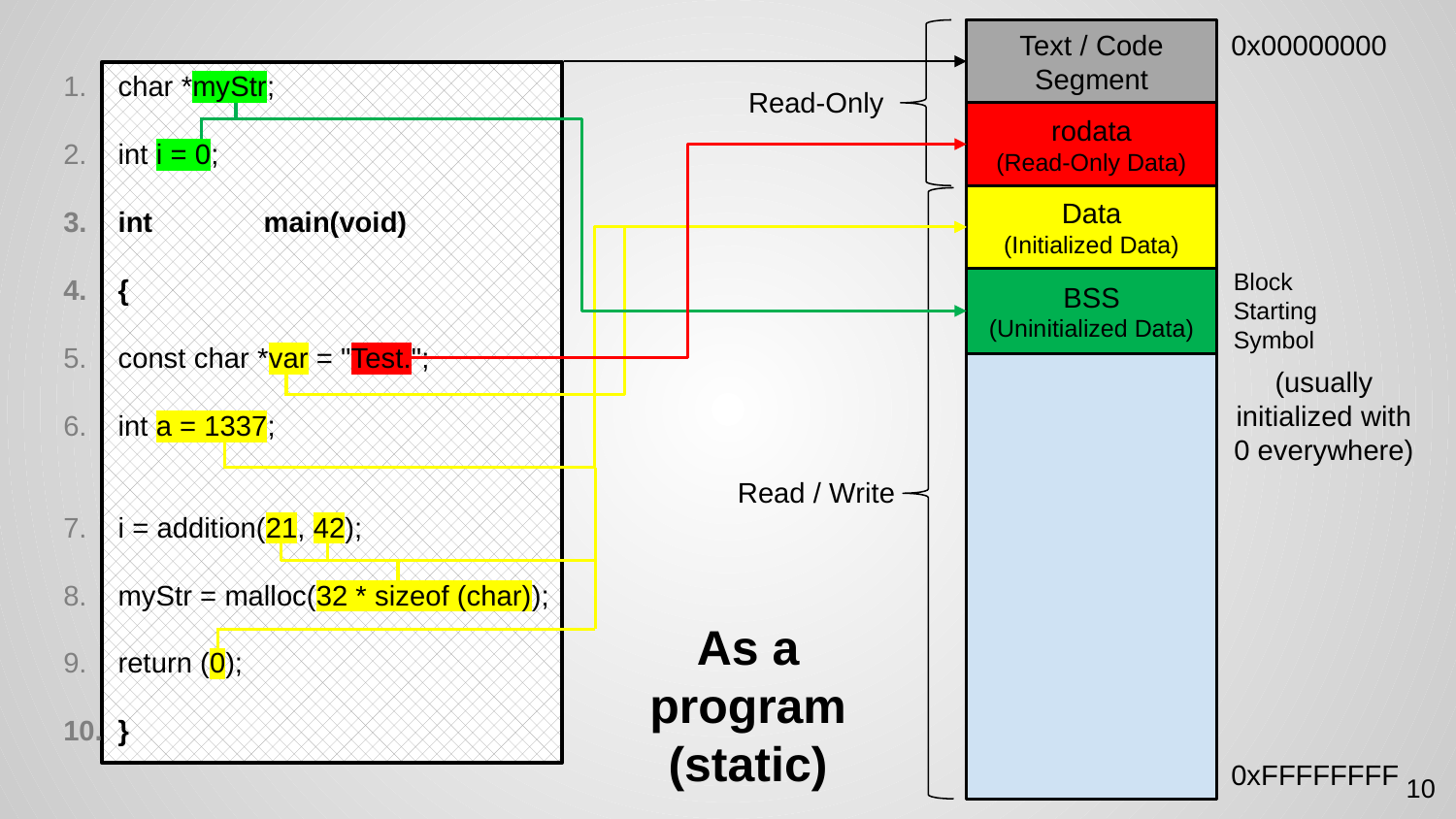

0x00000000

Text / Code Segment

rodata
(Read-Only Data)
Data
(Initialized Data)
BSS
(Uninitialized Data)
char *myStr;

int i = 0;

int	main(void)

{

const char *var = "Test.";

int a = 1337;

i = addition(21, 42);

myStr = malloc(32 * sizeof (char));

return (0);

}

Read-Only

Block Starting Symbol
(usually initialized with 0 everywhere)
Read / Write
As a
program
(static)
0xFFFFFFFF
10